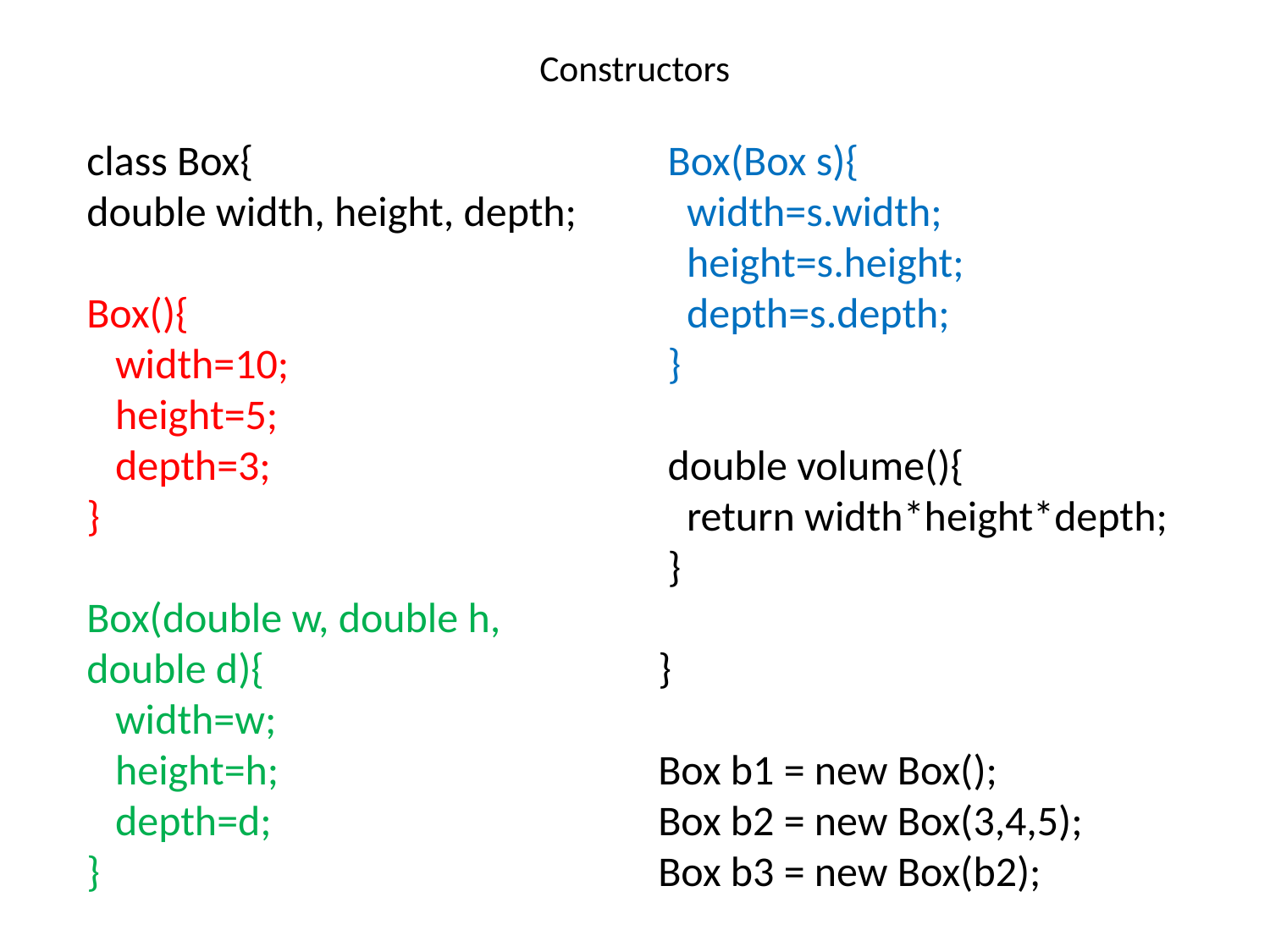

# Constructors
class Box{
double width, height, depth;

Box(){
   width=10;
   height=5;
   depth=3;
}

Box(double w, double h, double d){
   width=w;
   height=h;
   depth=d;
}
 Box(Box s){
   width=s.width;
   height=s.height;
   depth=s.depth;
 }

 double volume(){
   return width*height*depth;
 }

}

Box b1 = new Box();
Box b2 = new Box(3,4,5);
Box b3 = new Box(b2);